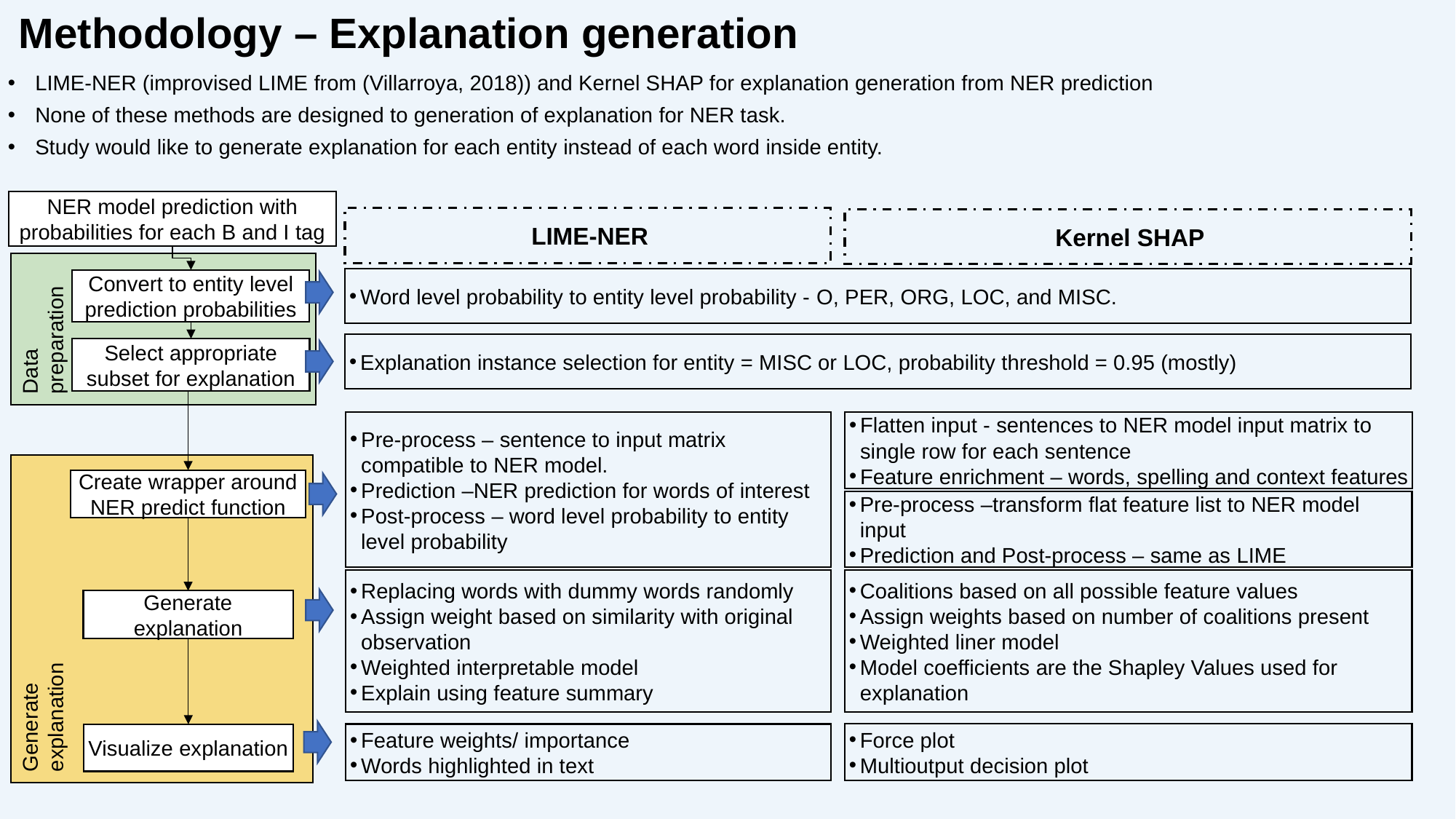

# Methodology – Explanation generation
LIME-NER (improvised LIME from (Villarroya, 2018)) and Kernel SHAP for explanation generation from NER prediction
None of these methods are designed to generation of explanation for NER task.
Study would like to generate explanation for each entity instead of each word inside entity.
NER model prediction with probabilities for each B and I tag
LIME-NER
Kernel SHAP
Data
preparation
Word level probability to entity level probability - O, PER, ORG, LOC, and MISC.
Convert to entity level prediction probabilities

Explanation instance selection for entity = MISC or LOC, probability threshold = 0.95 (mostly)
Select appropriate subset for explanation

Pre-process – sentence to input matrix compatible to NER model.
Prediction –NER prediction for words of interest
Post-process – word level probability to entity level probability
Flatten input - sentences to NER model input matrix to  single row for each sentence
Feature enrichment – words, spelling and context features
Generate
explanation
Create wrapper around NER predict function

Pre-process –transform flat feature list to NER model input
Prediction and Post-process – same as LIME
Coalitions based on all possible feature values
Assign weights based on number of coalitions present
Weighted liner model
Model coefficients are the Shapley Values used for explanation
Replacing words with dummy words randomly
Assign weight based on similarity with original observation
Weighted interpretable model
Explain using feature summary

Generate explanation

Force plot
Multioutput decision plot
Feature weights/ importance
Words highlighted in text
Visualize explanation